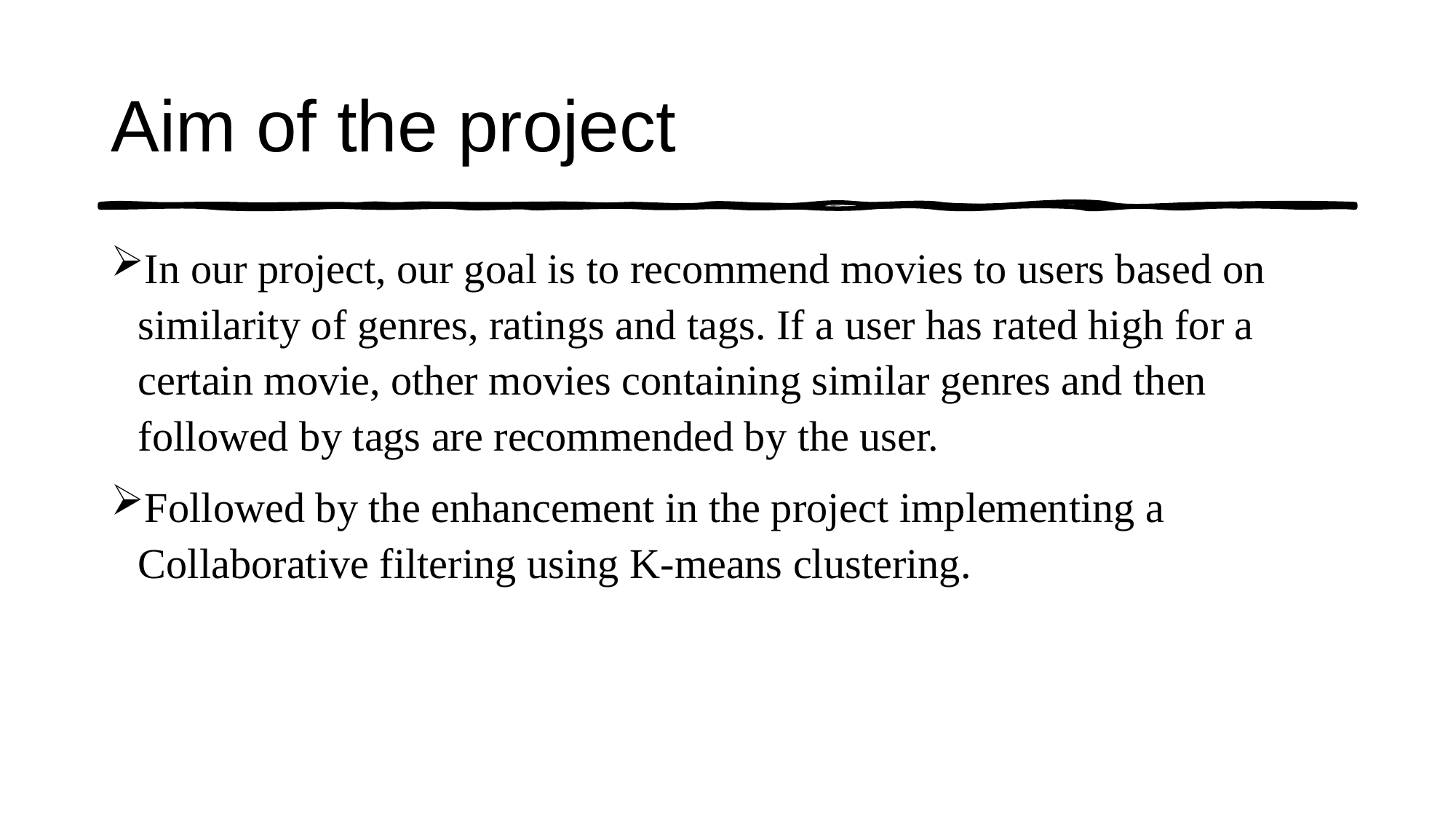

# Aim of the project
In our project, our goal is to recommend movies to users based on similarity of genres, ratings and tags. If a user has rated high for a certain movie, other movies containing similar genres and then followed by tags are recommended by the user.
Followed by the enhancement in the project implementing a Collaborative filtering using K-means clustering.